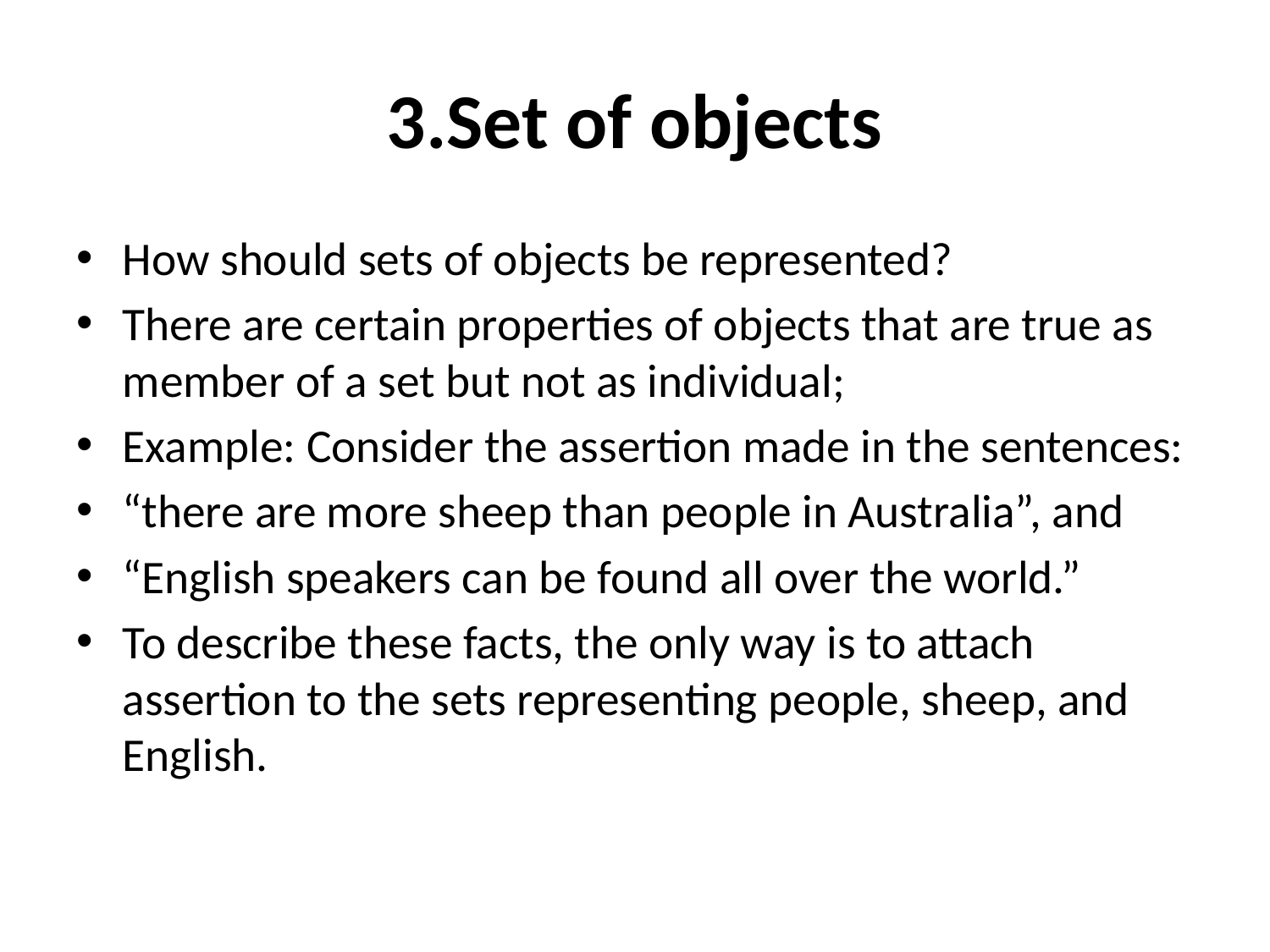

# 3.Set of objects
How should sets of objects be represented?
There are certain properties of objects that are true as member of a set but not as individual;
Example: Consider the assertion made in the sentences:
“there are more sheep than people in Australia”, and
“English speakers can be found all over the world.”
To describe these facts, the only way is to attach assertion to the sets representing people, sheep, and English.